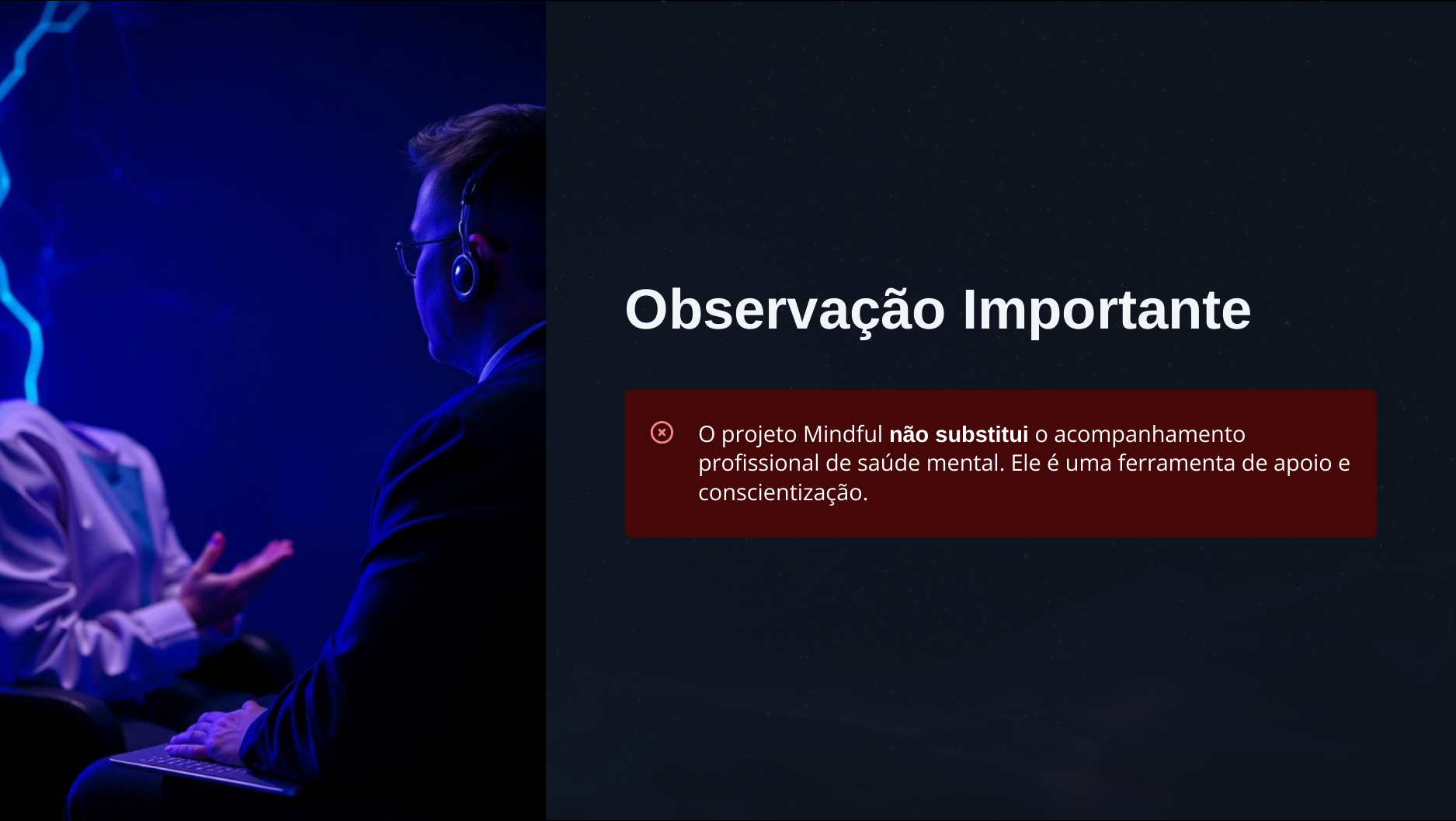

Observação Importante

O projeto Mindful não substitui o acompanhamento
profissional de saúde mental. Ele é uma ferramenta de apoio e conscientização.